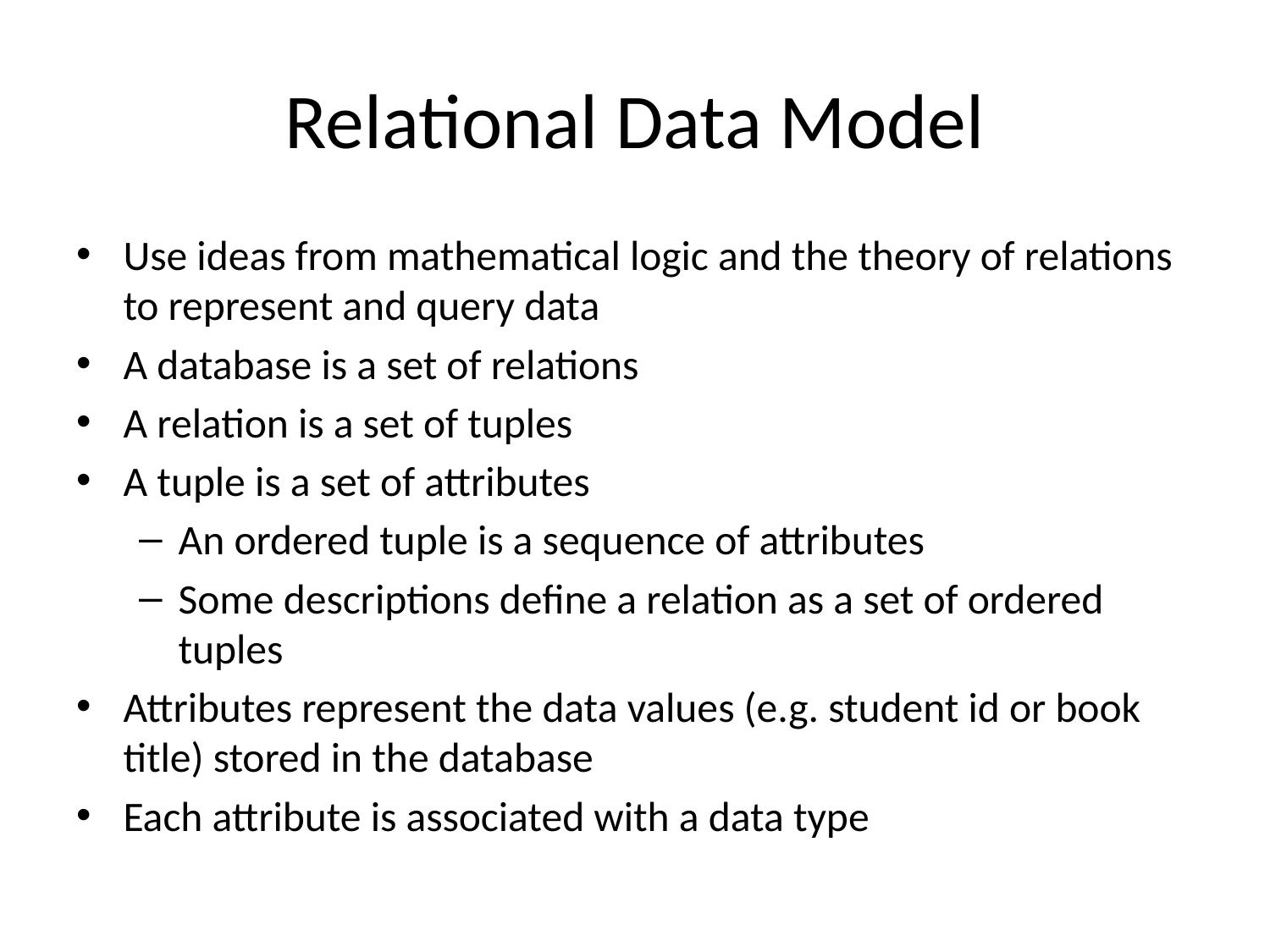

# Relational Data Model
Use ideas from mathematical logic and the theory of relations to represent and query data
A database is a set of relations
A relation is a set of tuples
A tuple is a set of attributes
An ordered tuple is a sequence of attributes
Some descriptions define a relation as a set of ordered tuples
Attributes represent the data values (e.g. student id or book title) stored in the database
Each attribute is associated with a data type